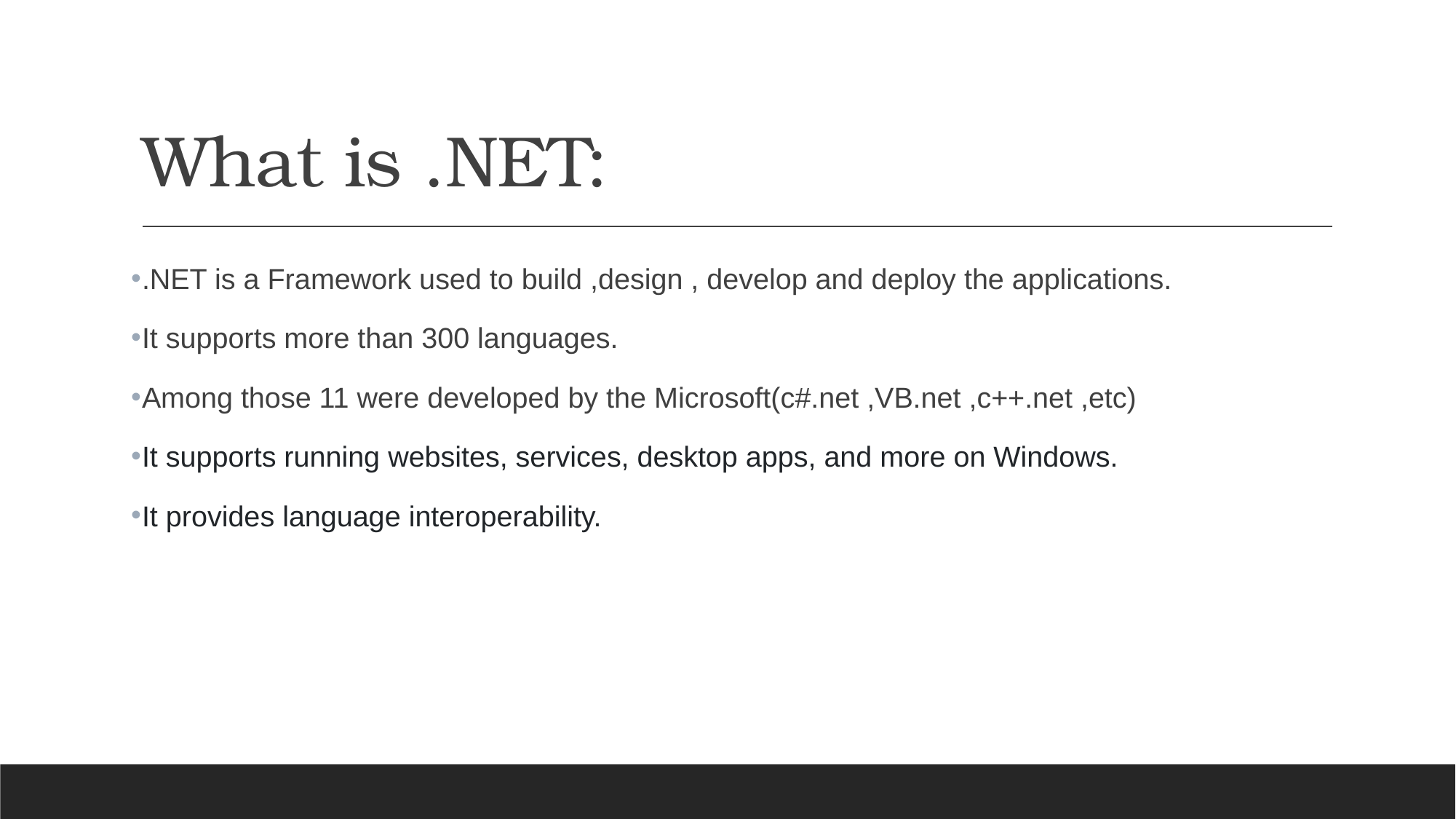

# What is .NET:
.NET is a Framework used to build ,design , develop and deploy the applications.
It supports more than 300 languages.
Among those 11 were developed by the Microsoft(c#.net ,VB.net ,c++.net ,etc)
It supports running websites, services, desktop apps, and more on Windows.
It provides language interoperability.